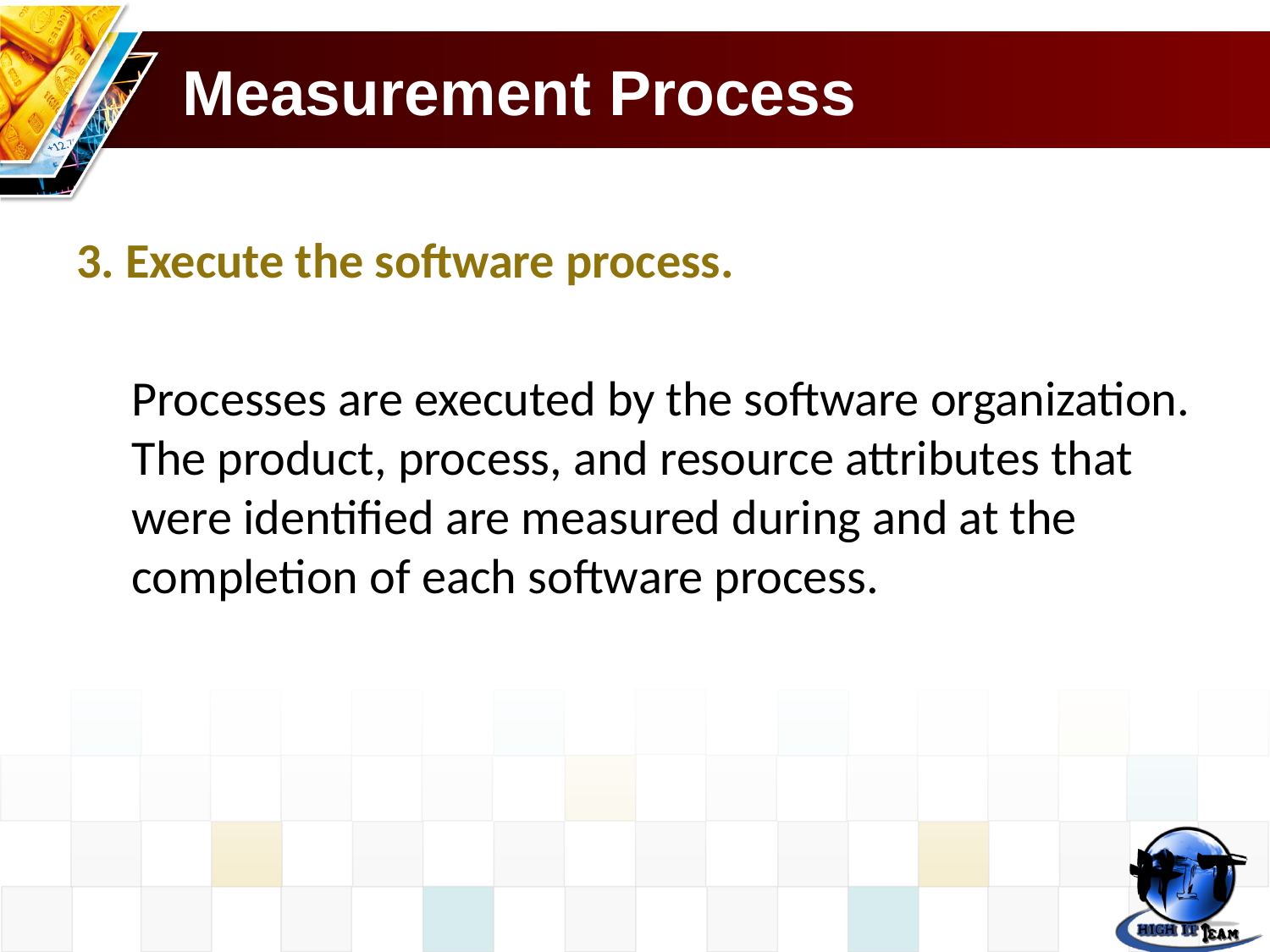

# Measurement Process
3. Execute the software process.

Processes are executed by the software organization. The product, process, and resource attributes that were identified are measured during and at the completion of each software process.